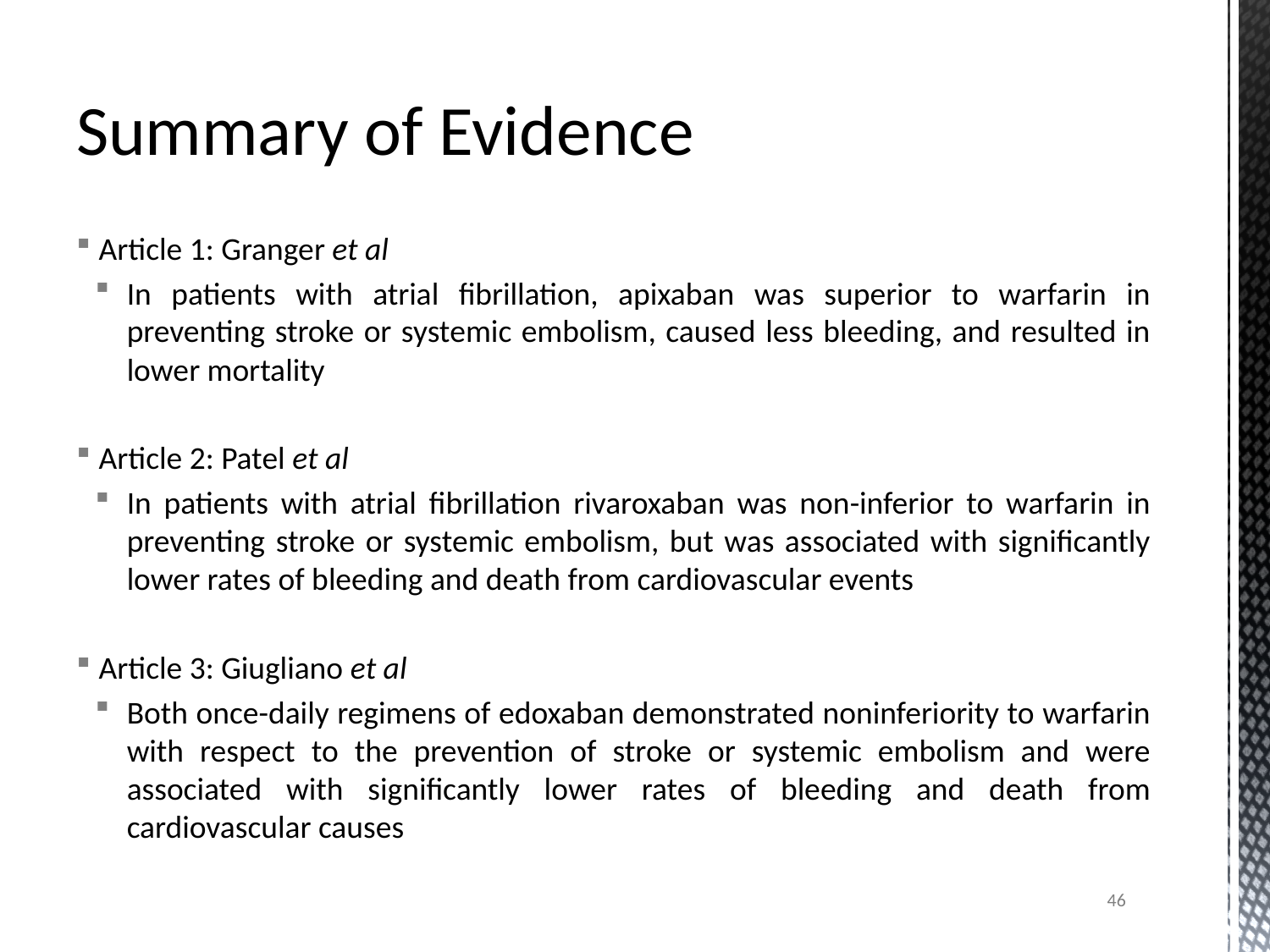

# Summary of Evidence
Article 1: Granger et al
In patients with atrial fibrillation, apixaban was superior to warfarin in preventing stroke or systemic embolism, caused less bleeding, and resulted in lower mortality

Article 2: Patel et al
In patients with atrial fibrillation rivaroxaban was non-inferior to warfarin in preventing stroke or systemic embolism, but was associated with significantly lower rates of bleeding and death from cardiovascular events

Article 3: Giugliano et al
Both once-daily regimens of edoxaban demonstrated noninferiority to warfarin with respect to the prevention of stroke or systemic embolism and were associated with significantly lower rates of bleeding and death from cardiovascular causes

46